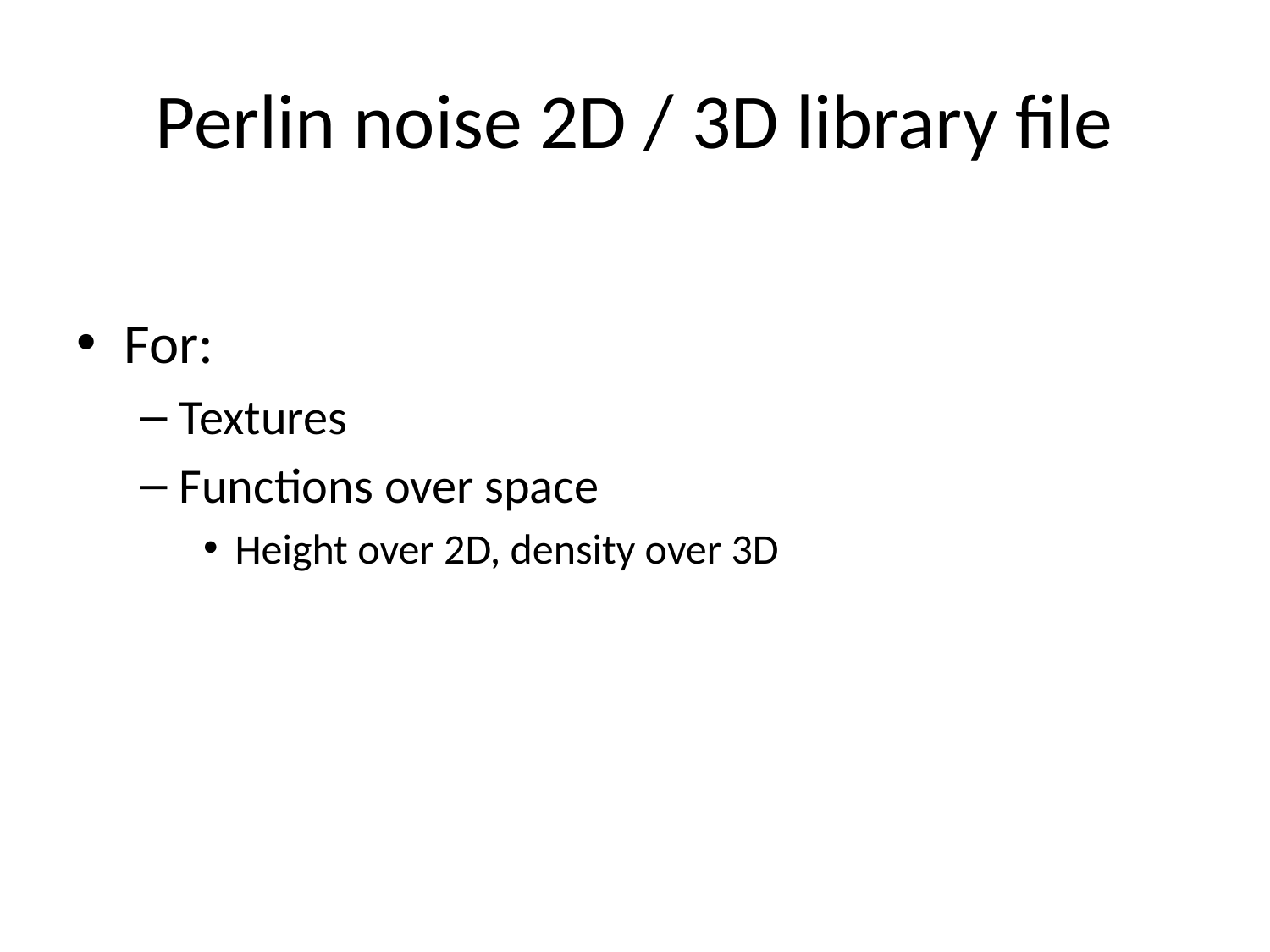

# Perlin noise 2D / 3D library file

For:
Textures
Functions over space
Height over 2D, density over 3D